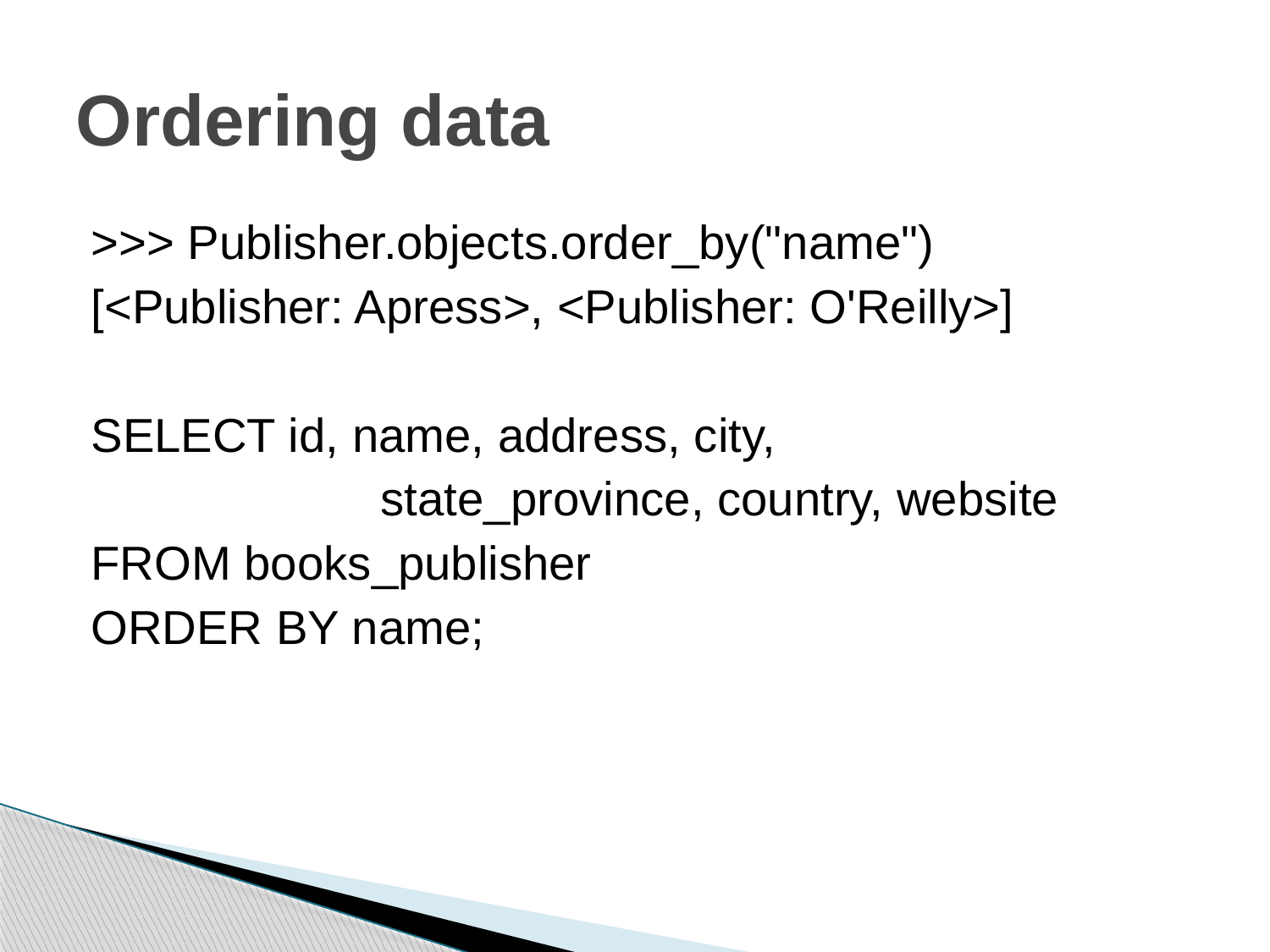

# Ordering data
>>> Publisher.objects.order_by("name")
[<Publisher: Apress>, <Publisher: O'Reilly>]

SELECT id, name, address, city,
			state_province, country, website
FROM books_publisher
ORDER BY name;